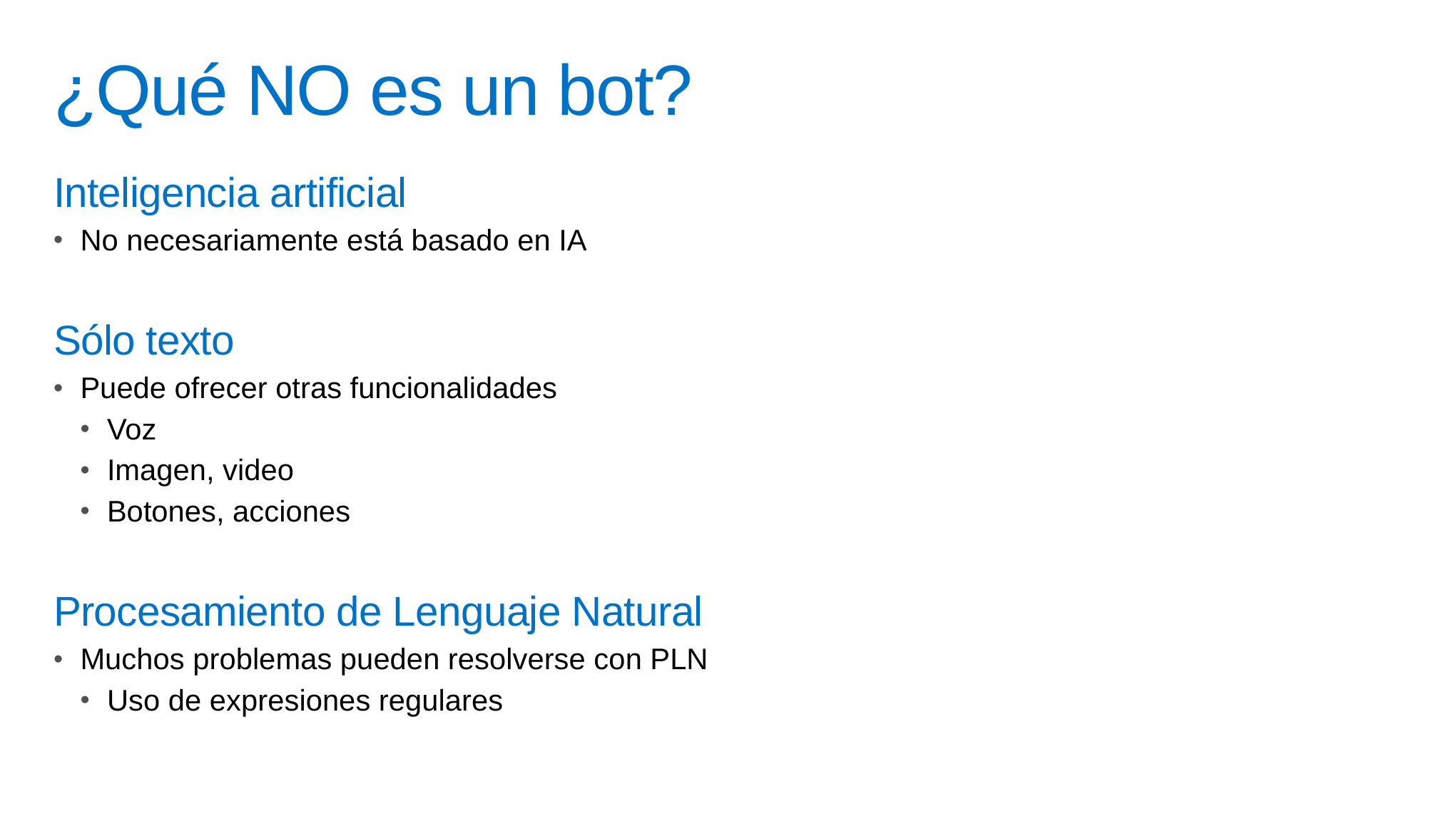

# ¿Qué NO es un bot?
Inteligencia artificial
No necesariamente está basado en IA

Sólo texto
Puede ofrecer otras funcionalidades
Voz
Imagen, video
Botones, acciones

Procesamiento de Lenguaje Natural
Muchos problemas pueden resolverse con PLN
Uso de expresiones regulares